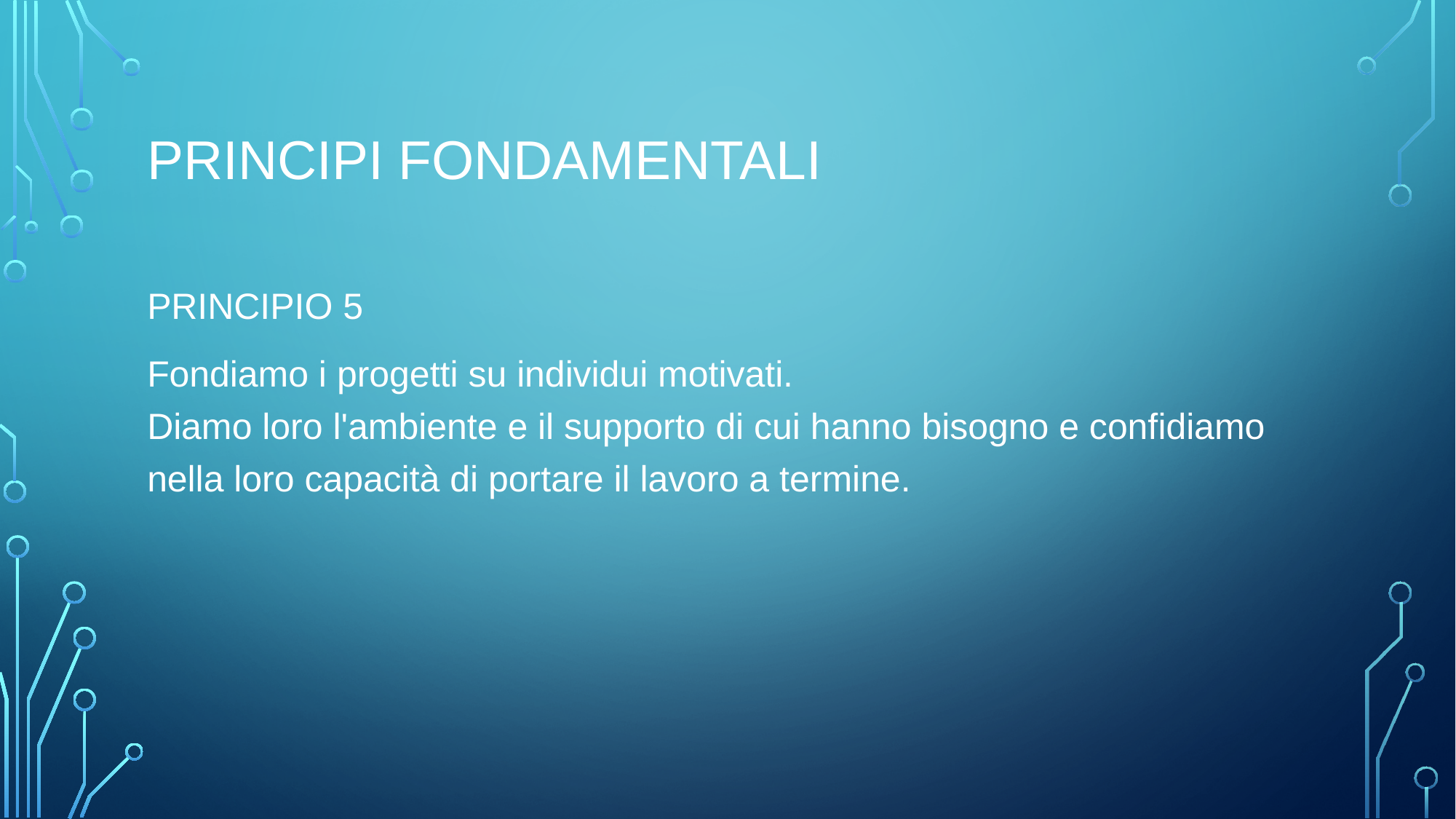

# Principi Fondamentali
PRINCIPIO 5
Fondiamo i progetti su individui motivati.
Diamo loro l'ambiente e il supporto di cui hanno bisogno e confidiamo nella loro capacità di portare il lavoro a termine.